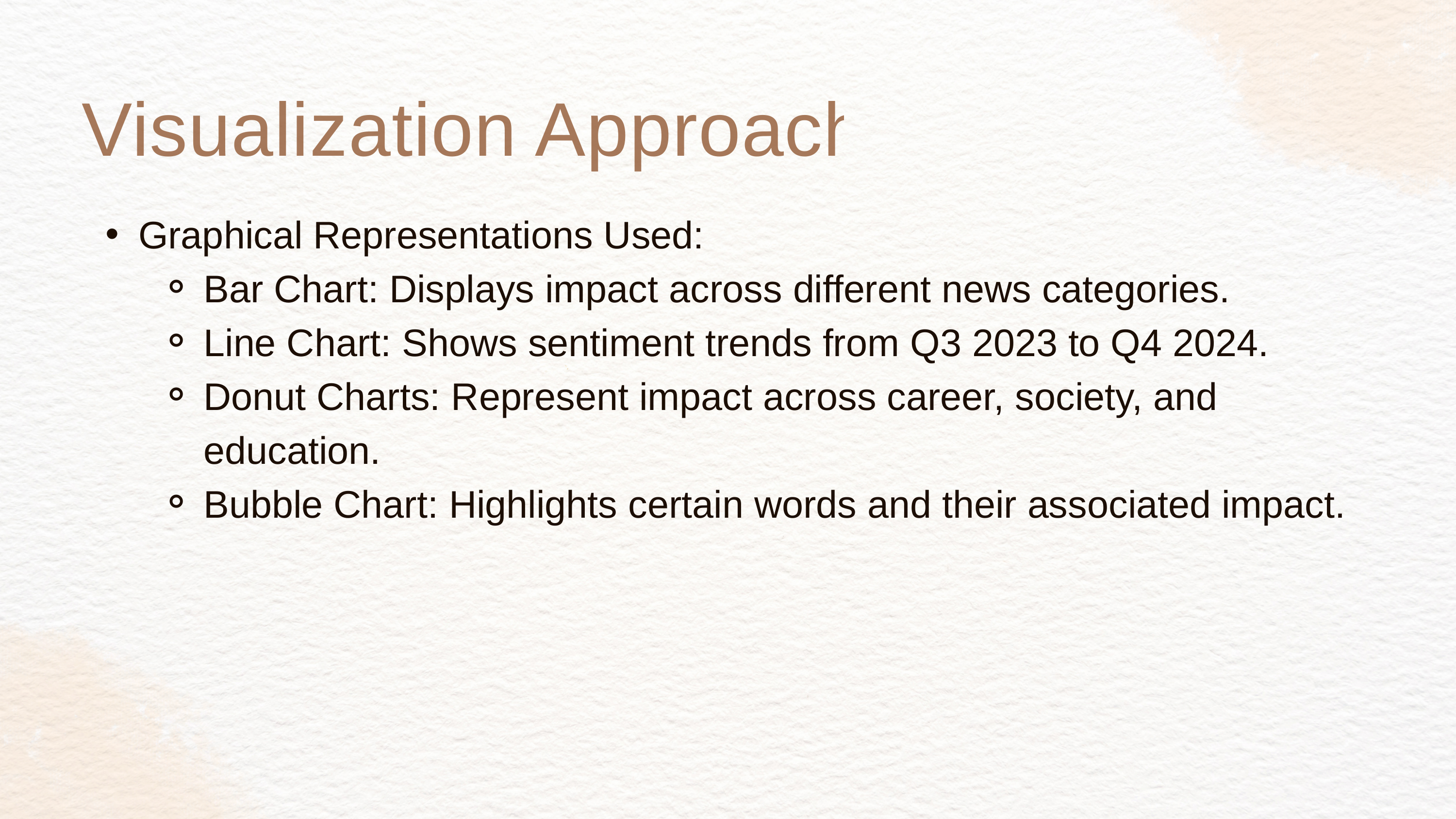

Visualization Approach
Graphical Representations Used:
Bar Chart: Displays impact across different news categories.
Line Chart: Shows sentiment trends from Q3 2023 to Q4 2024.
Donut Charts: Represent impact across career, society, and education.
Bubble Chart: Highlights certain words and their associated impact.